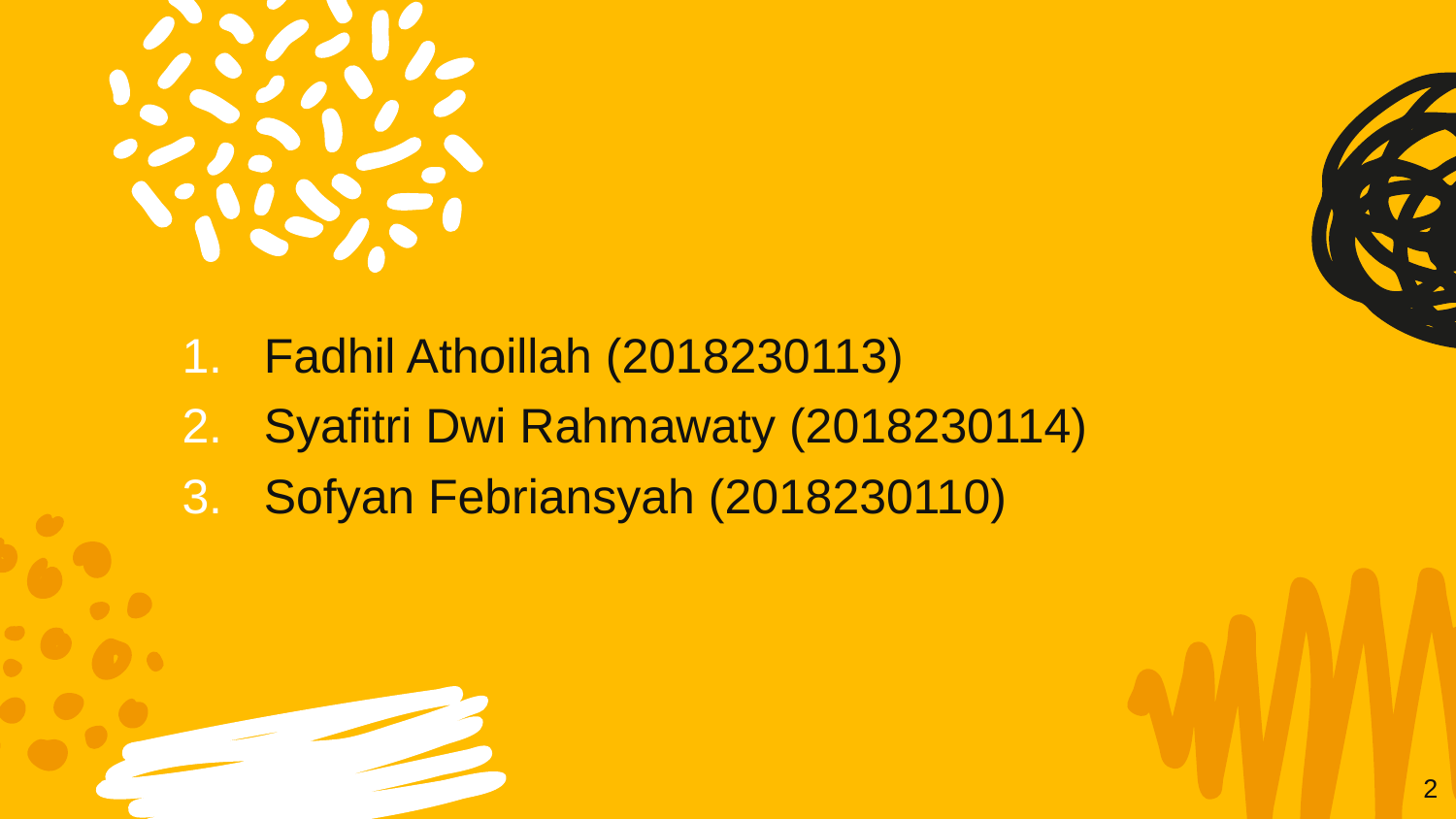

Fadhil Athoillah (2018230113)
Syafitri Dwi Rahmawaty (2018230114)
Sofyan Febriansyah (2018230110)

2